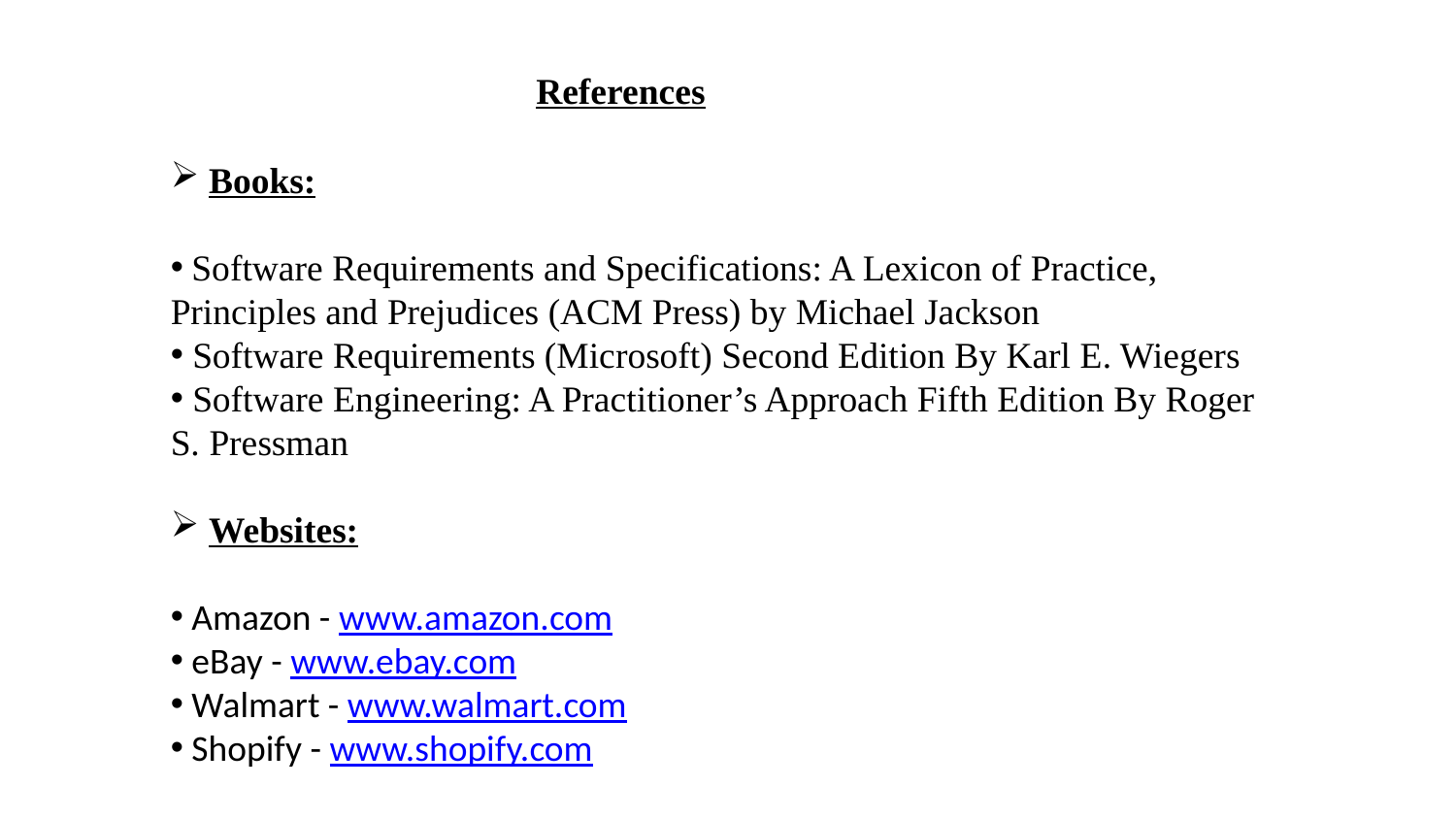

# References
 Books:

 Software Requirements and Specifications: A Lexicon of Practice, Principles and Prejudices (ACM Press) by Michael Jackson
 Software Requirements (Microsoft) Second Edition By Karl E. Wiegers
 Software Engineering: A Practitioner’s Approach Fifth Edition By Roger S. Pressman

 Websites:

 Amazon - www.amazon.com
 eBay - www.ebay.com
 Walmart - www.walmart.com
 Shopify - www.shopify.com